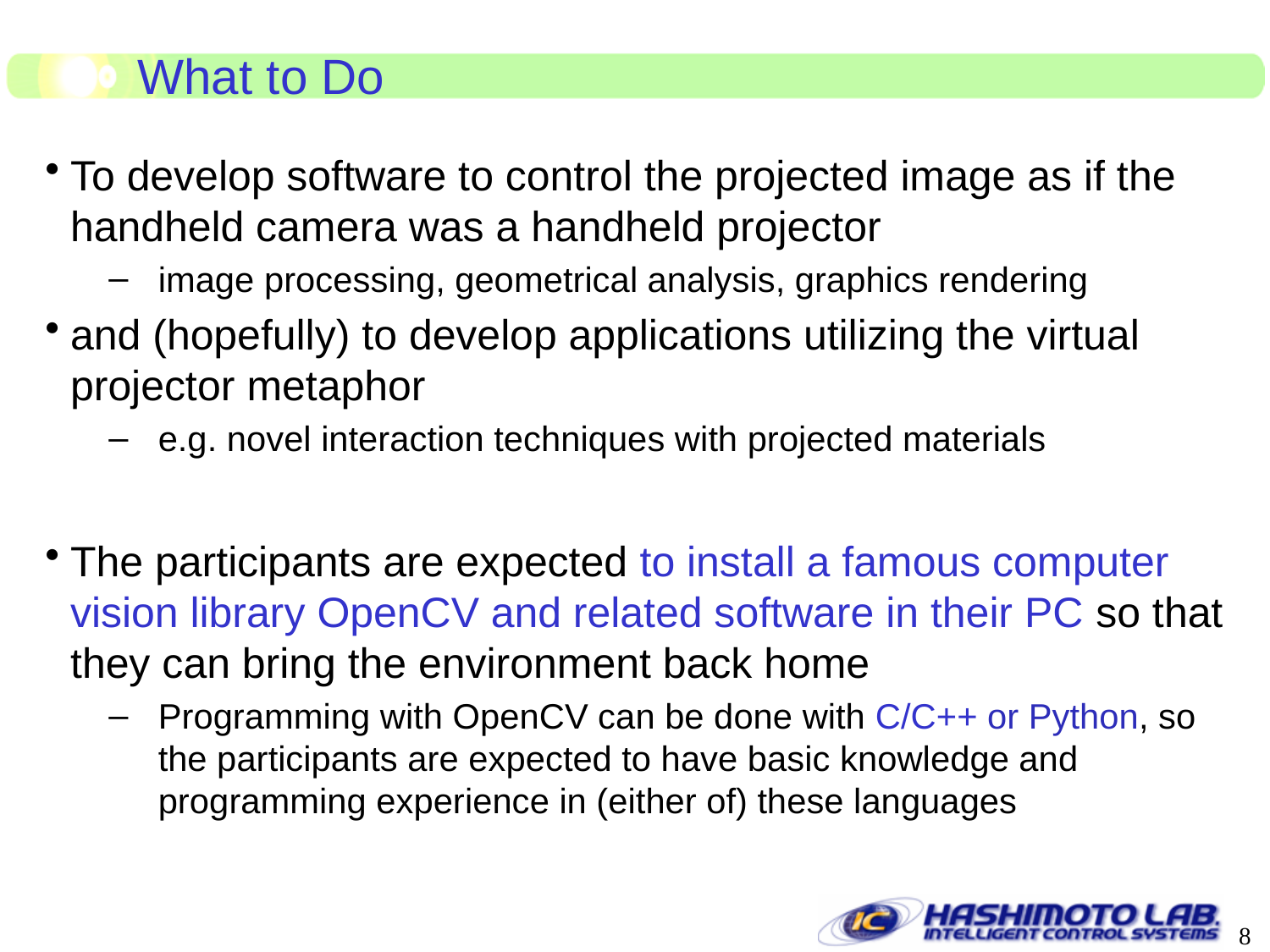

# What to Do
To develop software to control the projected image as if the handheld camera was a handheld projector
image processing, geometrical analysis, graphics rendering
and (hopefully) to develop applications utilizing the virtual projector metaphor
e.g. novel interaction techniques with projected materials

The participants are expected to install a famous computer vision library OpenCV and related software in their PC so that they can bring the environment back home
Programming with OpenCV can be done with C/C++ or Python, so the participants are expected to have basic knowledge and programming experience in (either of) these languages
8